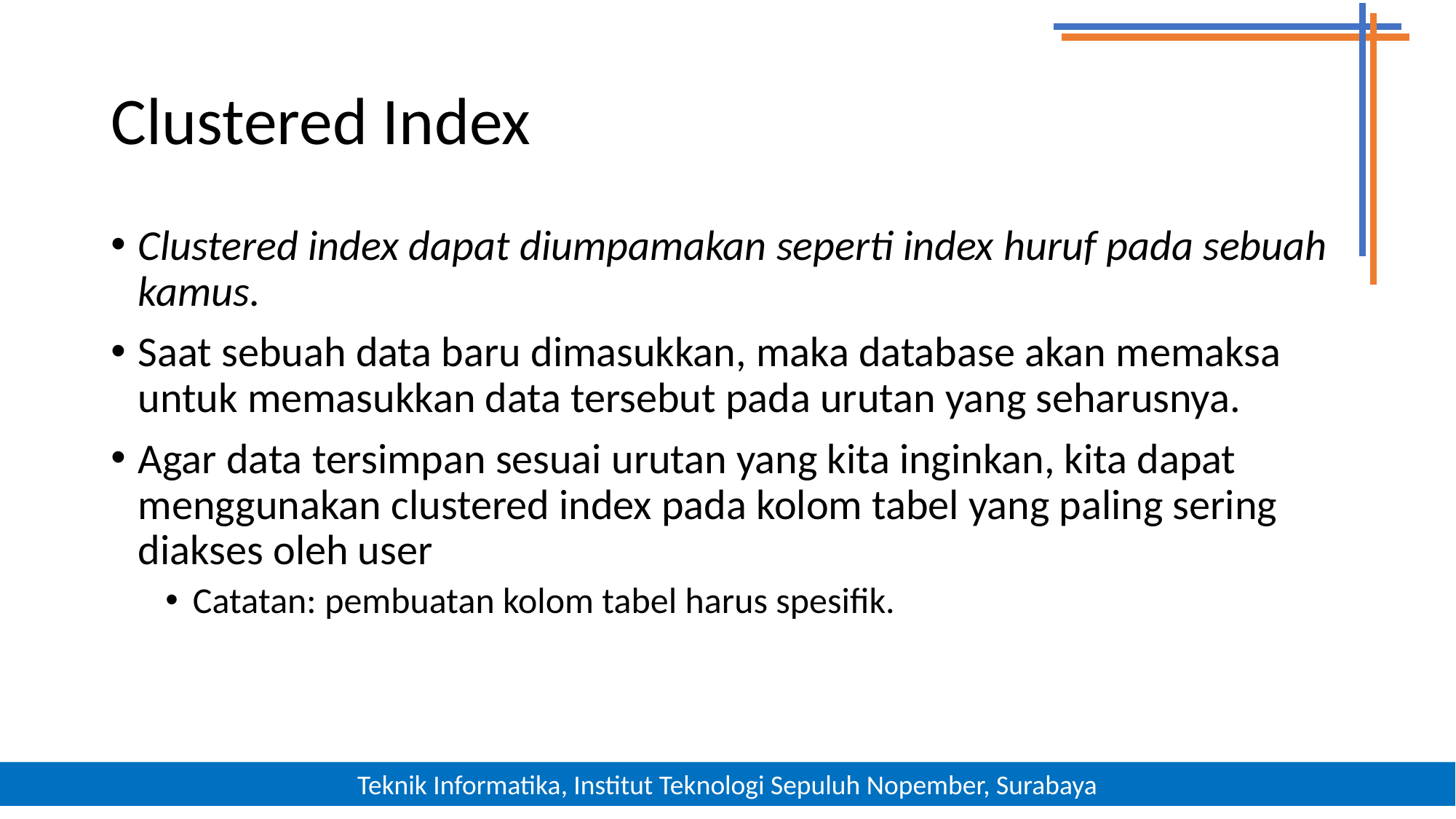

# Clustered Index
Clustered index dapat diumpamakan seperti index huruf pada sebuah kamus.
Saat sebuah data baru dimasukkan, maka database akan memaksa untuk memasukkan data tersebut pada urutan yang seharusnya.
Agar data tersimpan sesuai urutan yang kita inginkan, kita dapat menggunakan clustered index pada kolom tabel yang paling sering diakses oleh user
Catatan: pembuatan kolom tabel harus spesifik.
20